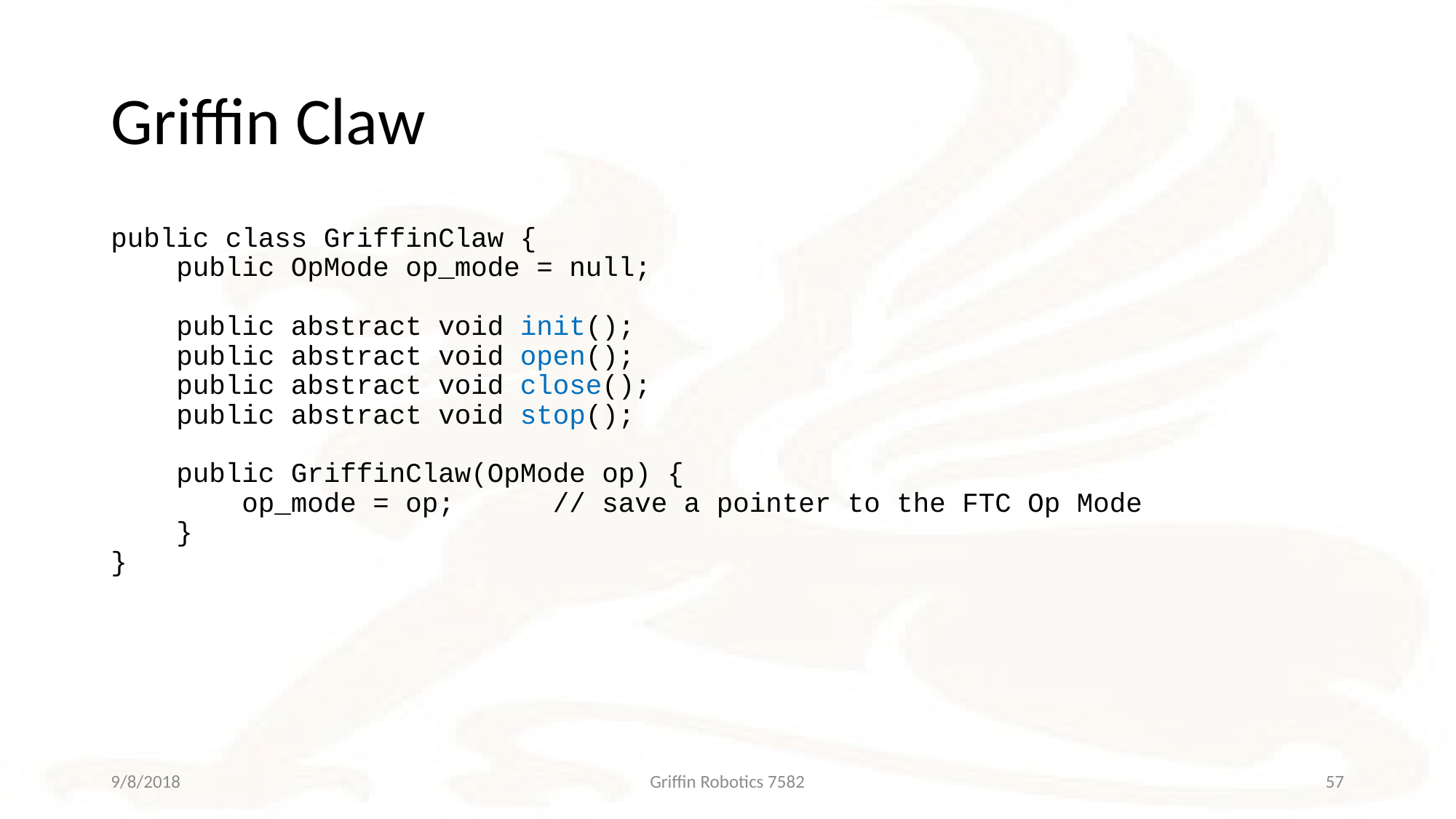

# Griffin Claw
public class GriffinClaw {
    public OpMode op_mode = null;

    public abstract void init();
    public abstract void open();
    public abstract void close();
    public abstract void stop();

    public GriffinClaw(OpMode op) {
        op_mode = op;      // save a pointer to the FTC Op Mode
    }
}
9/8/2018
Griffin Robotics 7582
57